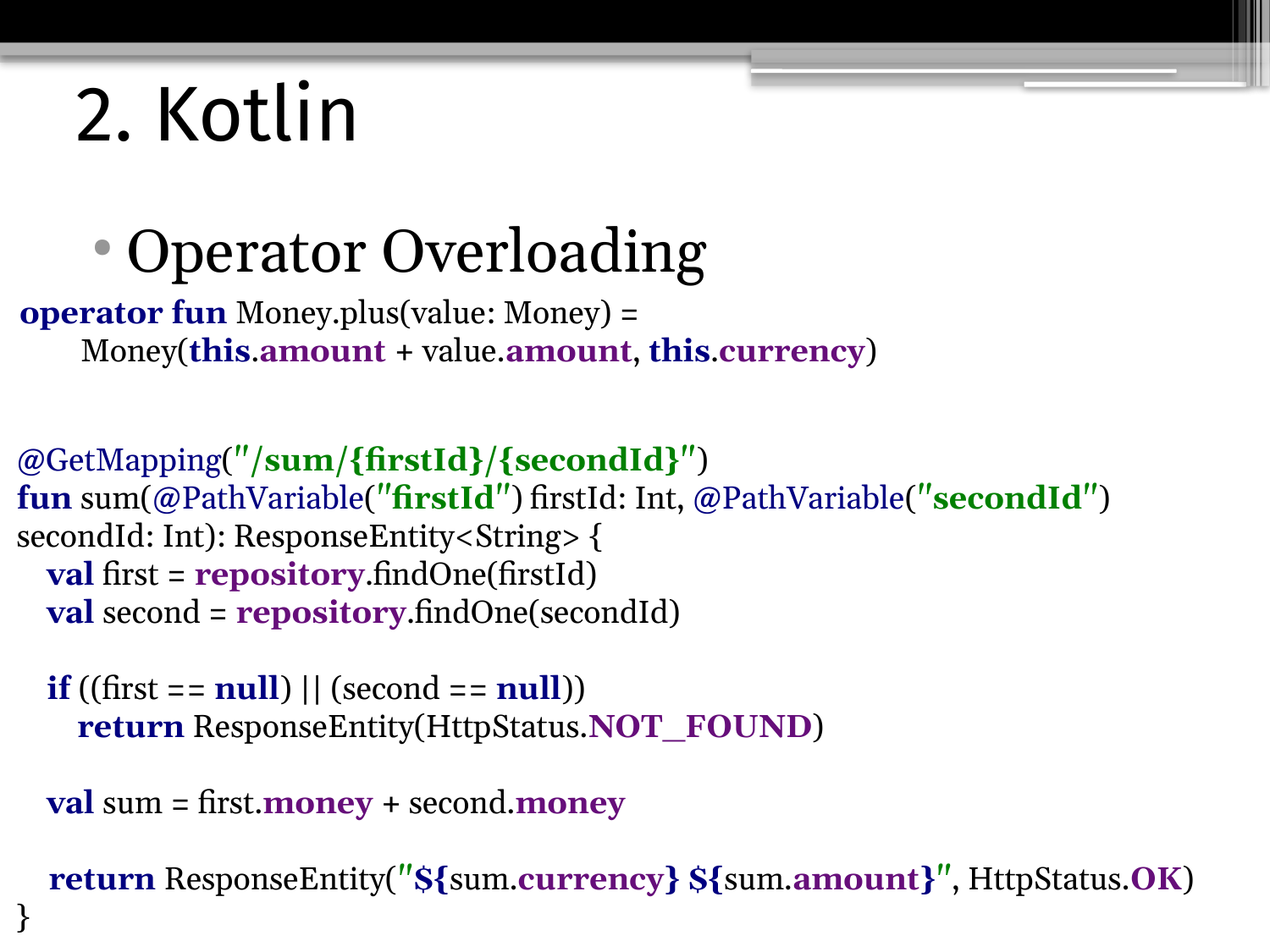

# 2. Kotlin
Operator Overloading
operator fun Money.plus(value: Money) =
        Money(this.amount + value.amount, this.currency)
@GetMapping("/sum/{firstId}/{secondId}")
fun sum(@PathVariable("firstId") firstId: Int, @PathVariable("secondId") secondId: Int): ResponseEntity<String> {
    val first = repository.findOne(firstId)
    val second = repository.findOne(secondId)
    if ((first == null) || (second == null))
        return ResponseEntity(HttpStatus.NOT_FOUND)
    val sum = first.money + second.money
    return ResponseEntity("${sum.currency} ${sum.amount}", HttpStatus.OK)
}